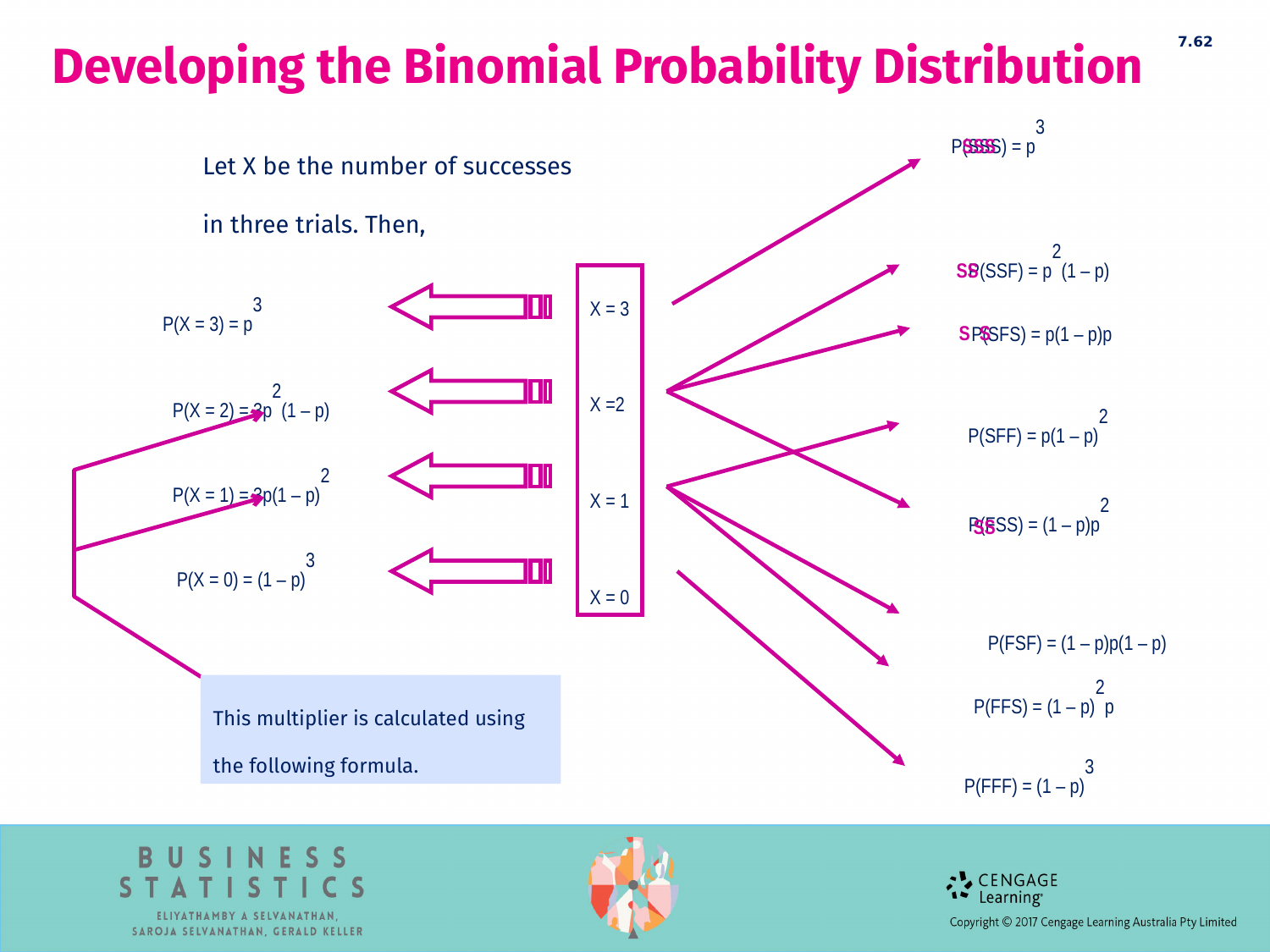

7.62
Developing the Binomial Probability Distribution
P(SSS) = p3
SSS
Let X be the number of successes
in three trials. Then,

P(SSF) = p2(1 – p)
SS

P(X = 3) = p3
X = 3

X =2

X = 1

X = 0

S  S
P(SFS) = p(1 – p)p

P(X = 2) = 3p2(1 – p)

P(SFF) = p(1 – p)2

P(X = 1) = 3p(1 – p)2

P(FSS) = (1 – p)p2

SS

P(X = 0) = (1 – p)3

P(FSF) = (1 – p)p(1 – p)
This multiplier is calculated using the following formula.
P(FFS) = (1 – p)2p
P(FFF) = (1 – p)3